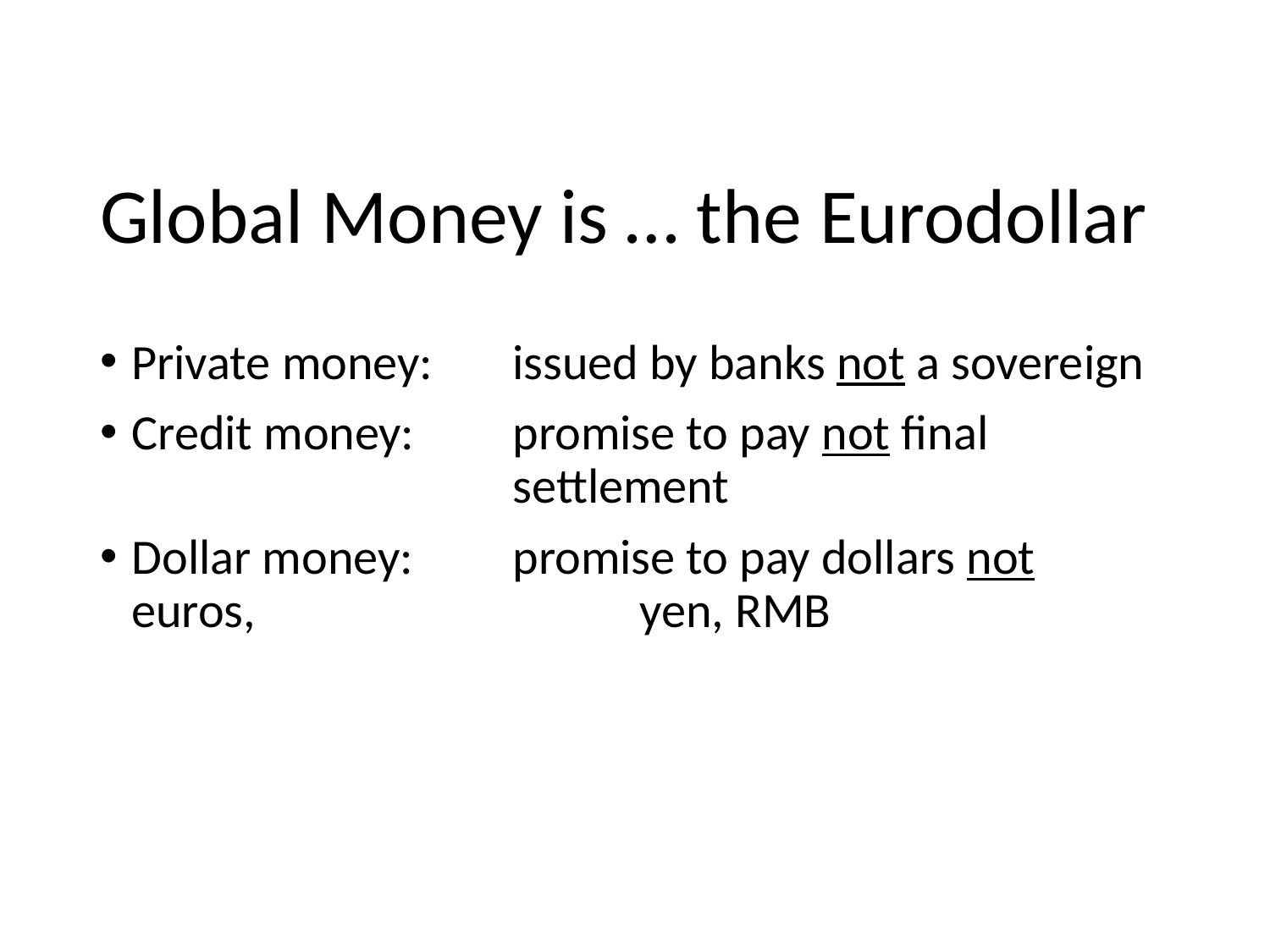

# Global Money is … the Eurodollar

Private money:	issued by banks not a sovereign
Credit money:	promise to pay not final 					settlement
Dollar money:	promise to pay dollars not euros, 			yen, RMB